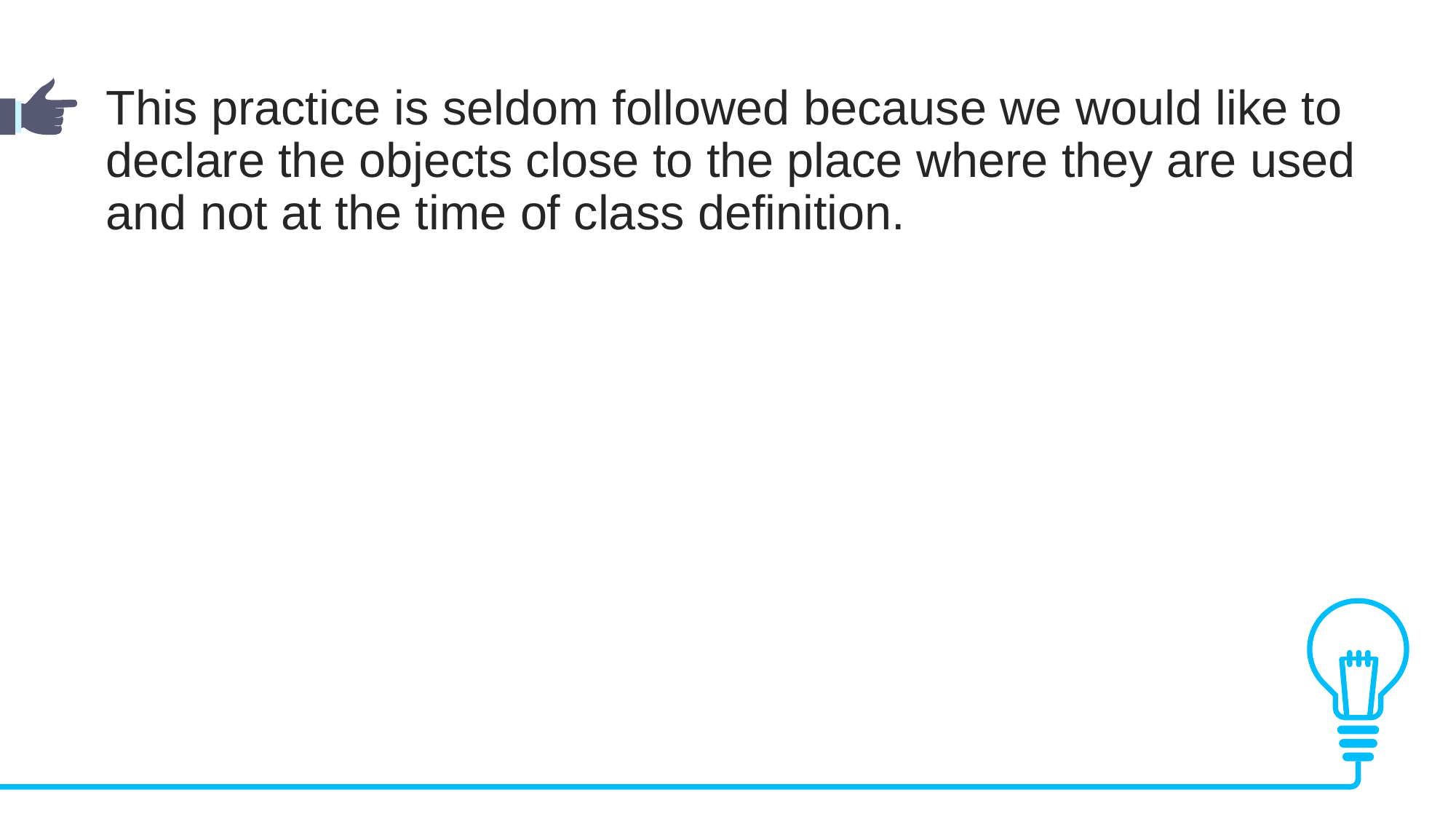

This practice is seldom followed because we would like to declare the objects close to the place where they are used  and not at the time of class definition.